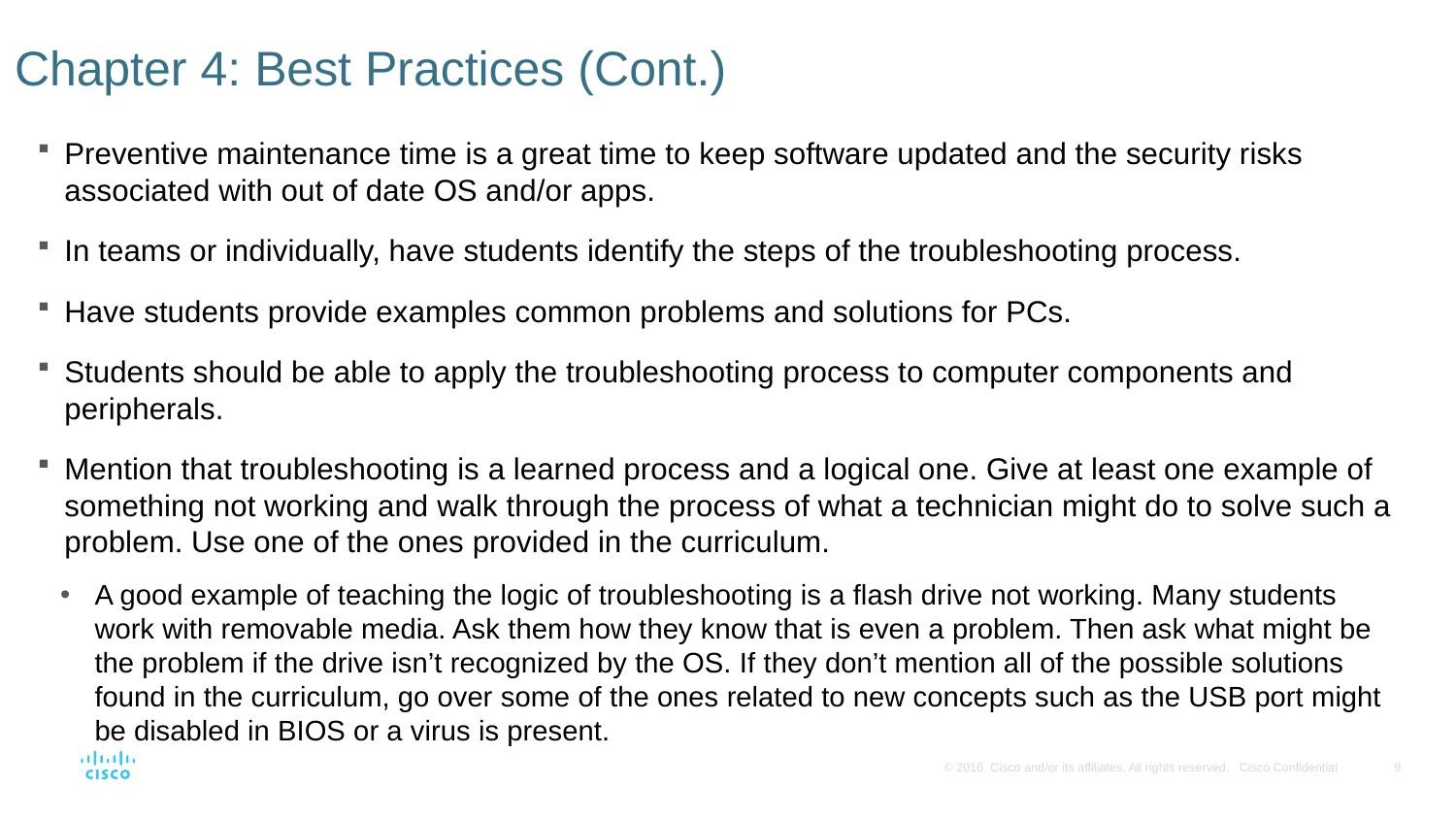

# Chapter 4: Best Practices (Cont.)
Preventive maintenance time is a great time to keep software updated and the security risks associated with out of date OS and/or apps.
In teams or individually, have students identify the steps of the troubleshooting process.
Have students provide examples common problems and solutions for PCs.
Students should be able to apply the troubleshooting process to computer components and peripherals.
Mention that troubleshooting is a learned process and a logical one. Give at least one example of something not working and walk through the process of what a technician might do to solve such a problem. Use one of the ones provided in the curriculum.
A good example of teaching the logic of troubleshooting is a flash drive not working. Many students work with removable media. Ask them how they know that is even a problem. Then ask what might be the problem if the drive isn’t recognized by the OS. If they don’t mention all of the possible solutions found in the curriculum, go over some of the ones related to new concepts such as the USB port might be disabled in BIOS or a virus is present.